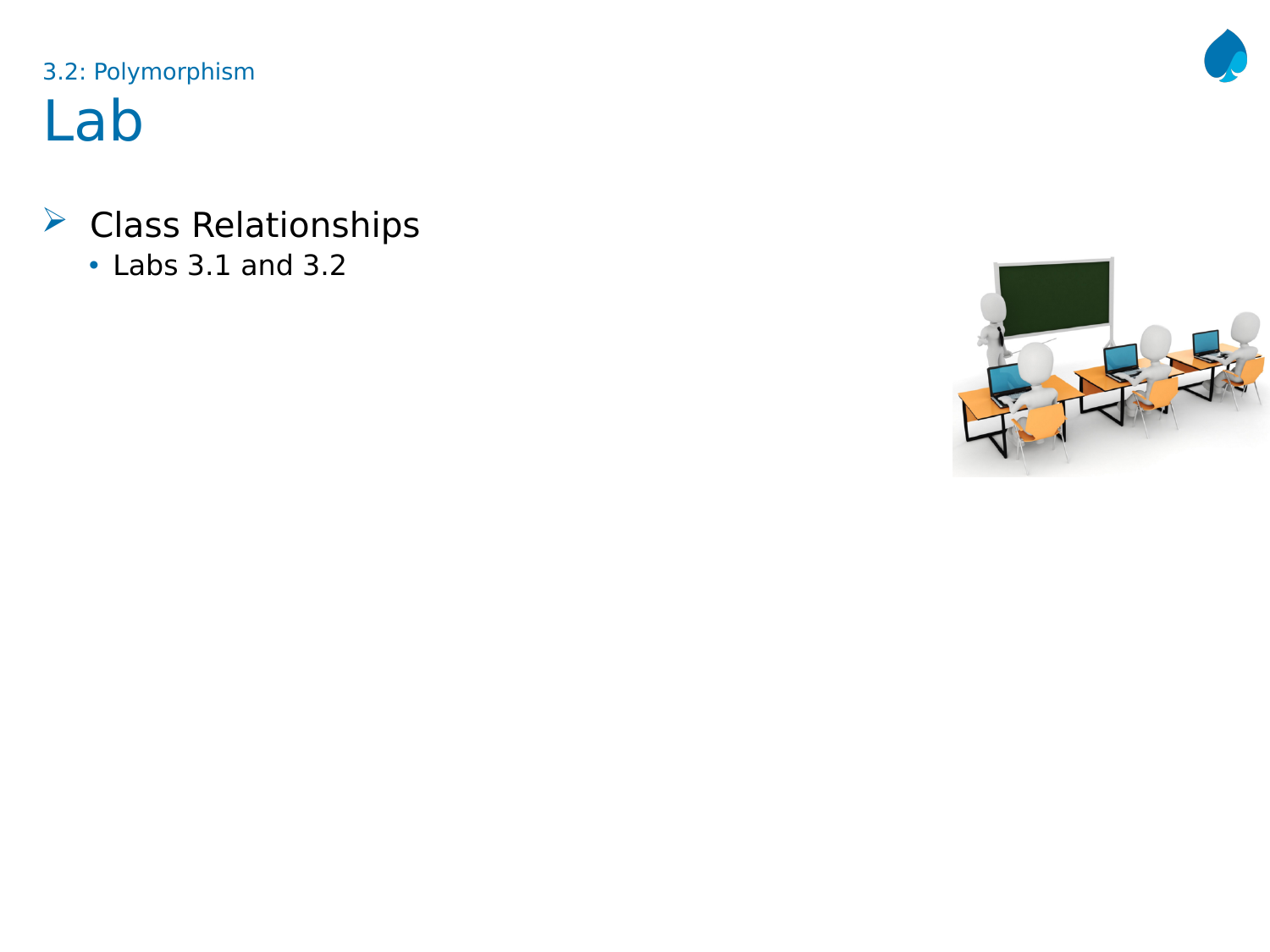

# 3.2: Polymorphism Lab
Class Relationships
Labs 3.1 and 3.2